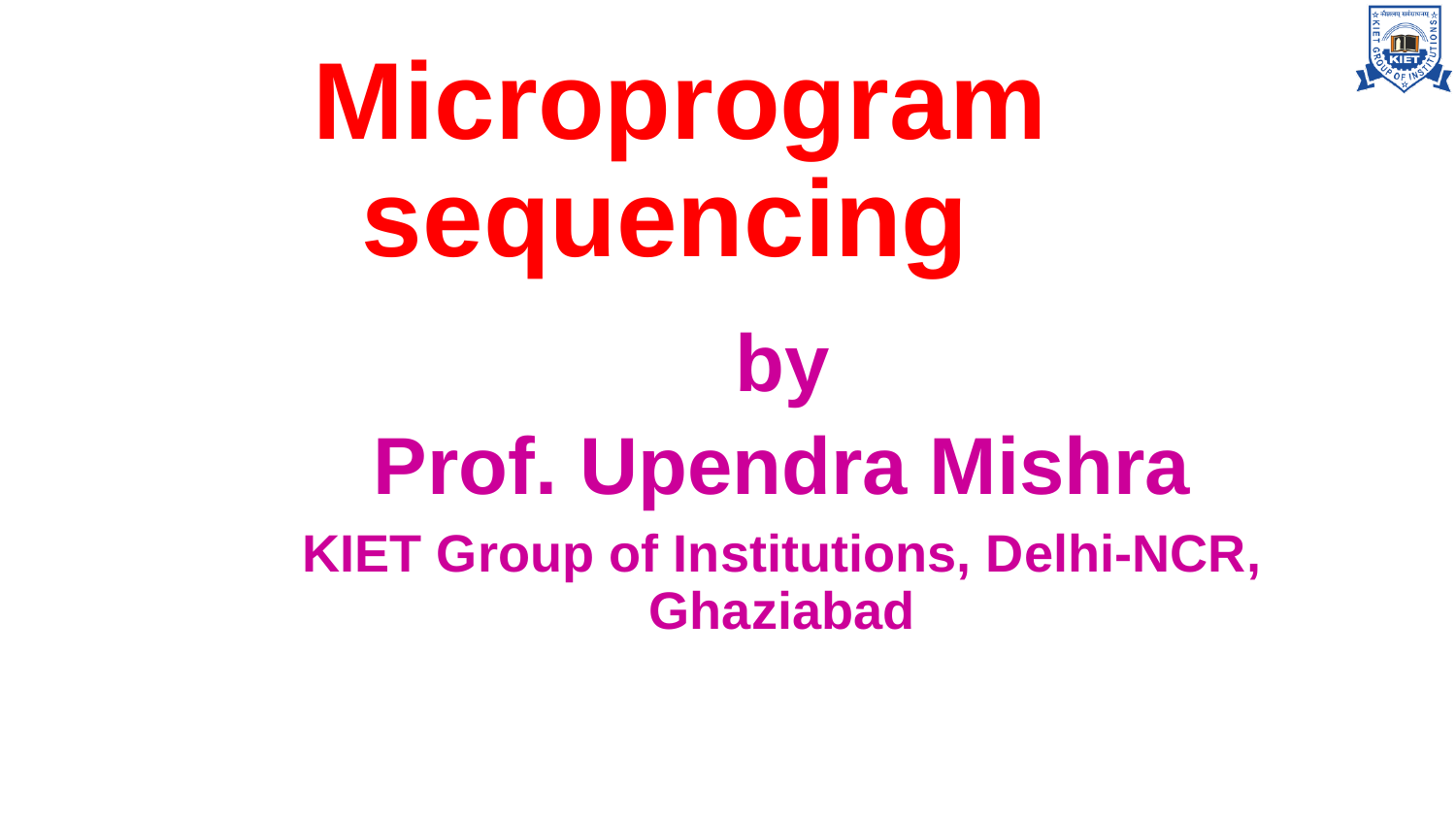

# Microprogram sequencing

by
Prof. Upendra Mishra
KIET Group of Institutions, Delhi-NCR, Ghaziabad